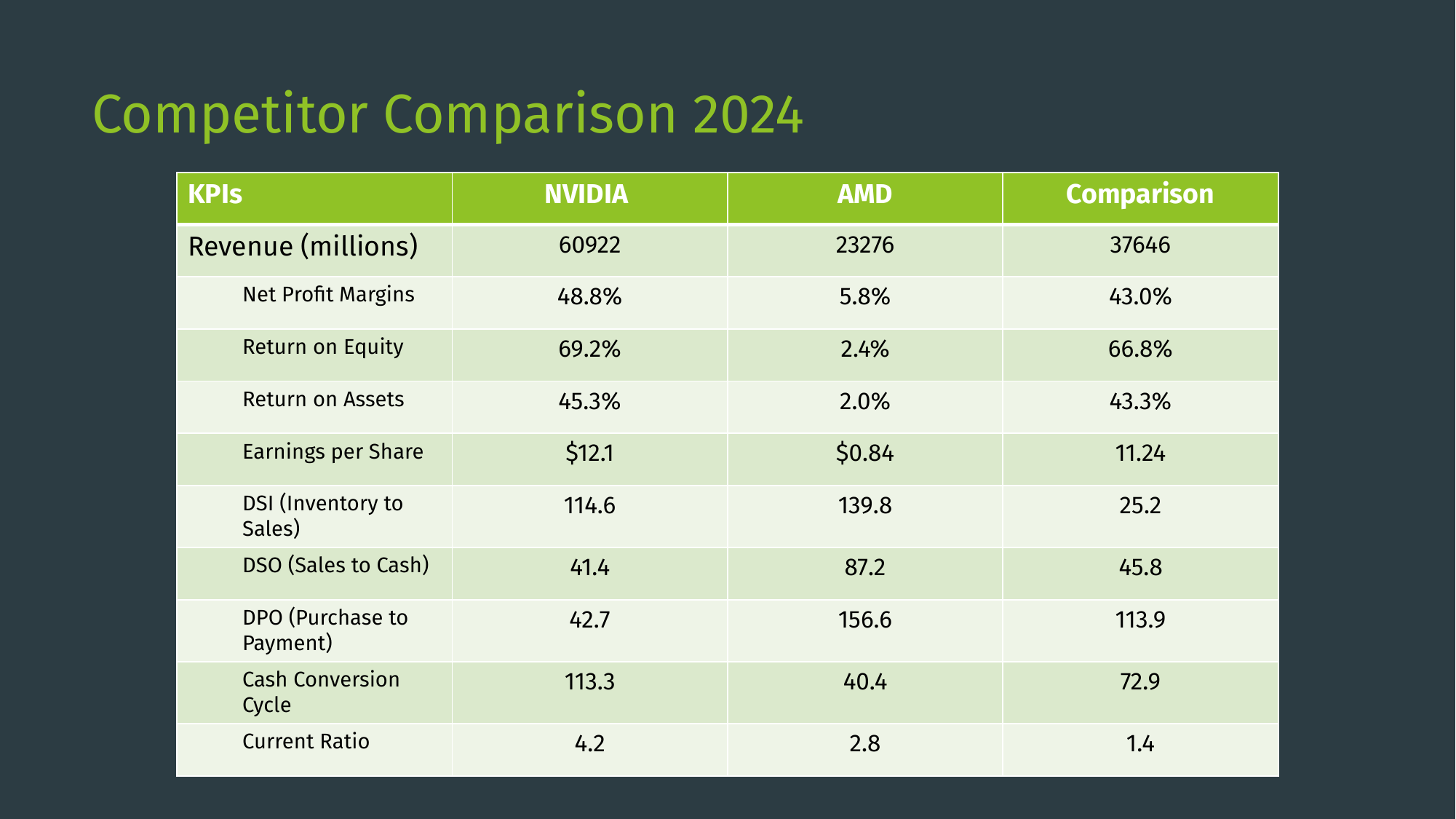

# Competitor Comparison 2024
| KPIs | NVIDIA | AMD | Comparison |
| --- | --- | --- | --- |
| Revenue (millions) | 60922 | 23276 | 37646 |
| Net Profit Margins | 48.8% | 5.8% | 43.0% |
| Return on Equity | 69.2% | 2.4% | 66.8% |
| Return on Assets | 45.3% | 2.0% | 43.3% |
| Earnings per Share | $12.1 | $0.84 | 11.24 |
| DSI (Inventory to Sales) | 114.6 | 139.8 | 25.2 |
| DSO (Sales to Cash) | 41.4 | 87.2 | 45.8 |
| DPO (Purchase to Payment) | 42.7 | 156.6 | 113.9 |
| Cash Conversion Cycle | 113.3 | 40.4 | 72.9 |
| Current Ratio | 4.2 | 2.8 | 1.4 |